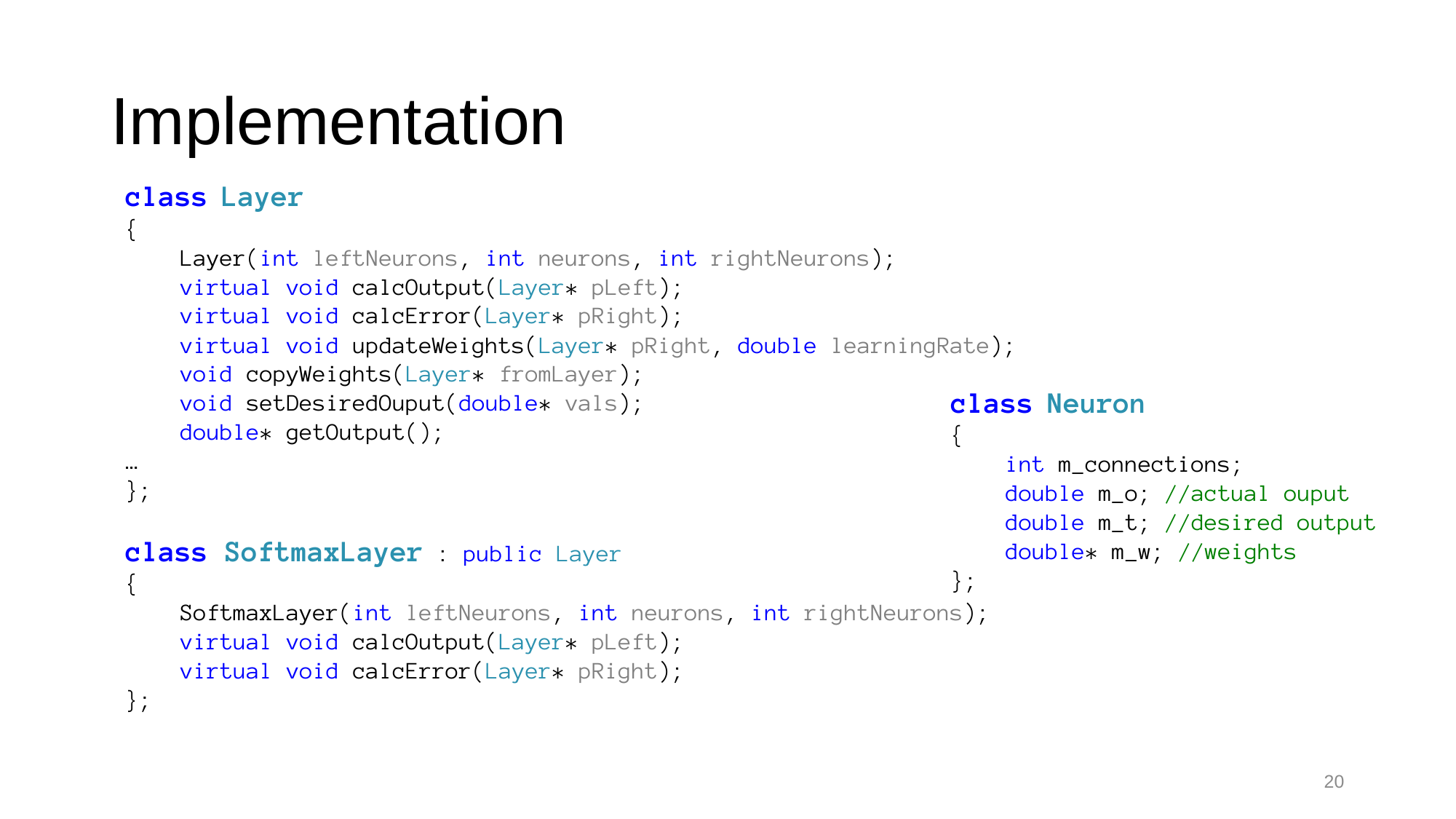

# Implementation
class Layer
{
Layer(int leftNeurons, int neurons, int rightNeurons);
virtual void calcOutput(Layer* pLeft);
virtual void calcError(Layer* pRight);
virtual void updateWeights(Layer* pRight, double learningRate);
void copyWeights(Layer* fromLayer);
void setDesiredOuput(double* vals);
double* getOutput();
…
};
class Neuron
{
int m_connections;
double m_o; //actual ouput
double m_t; //desired output
double* m_w; //weights
};
class SoftmaxLayer : public Layer
{
SoftmaxLayer(int leftNeurons, int neurons, int rightNeurons);
virtual void calcOutput(Layer* pLeft);
virtual void calcError(Layer* pRight);
};
20